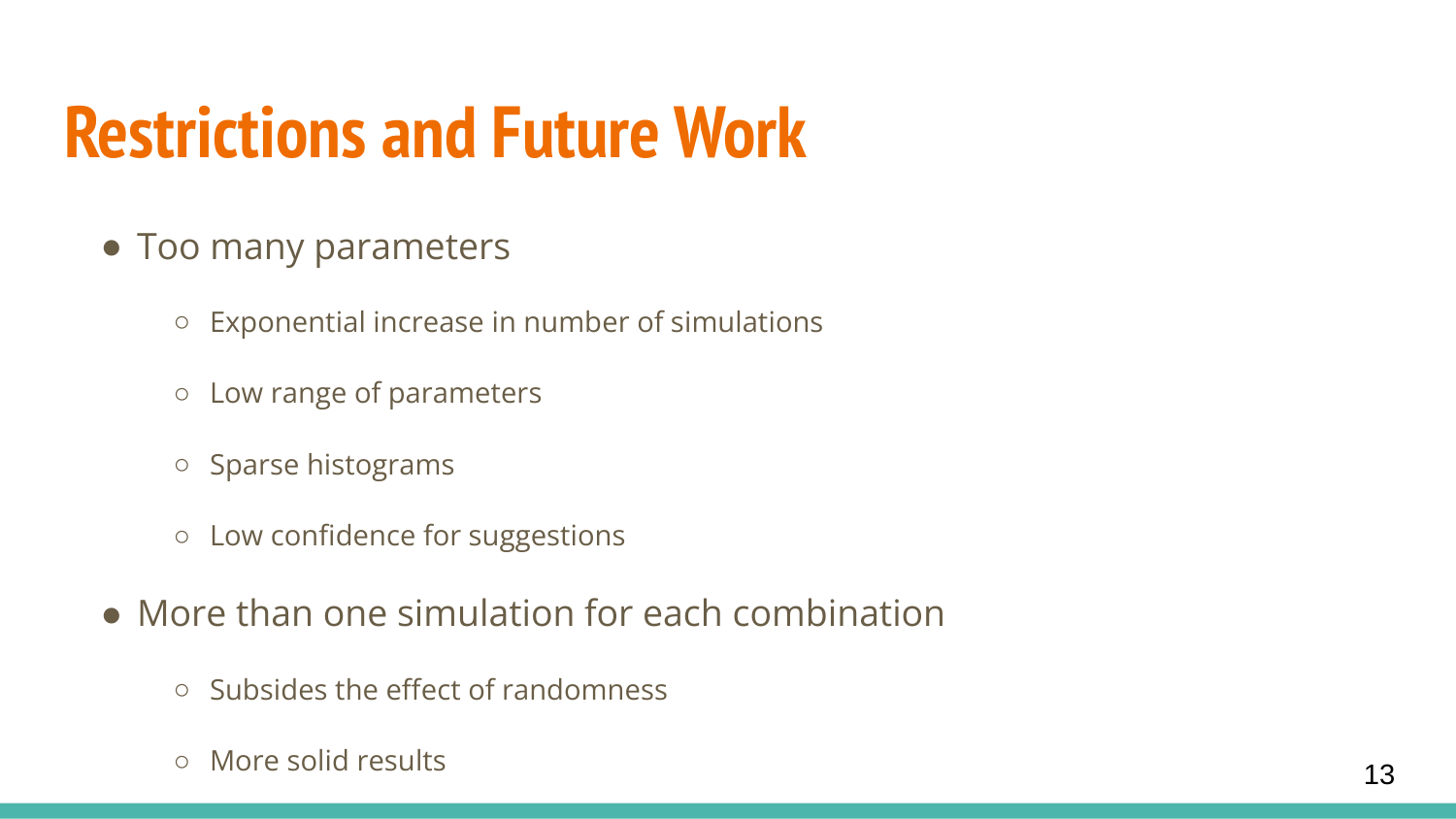

# Restrictions and Future Work
Too many parameters
Exponential increase in number of simulations
Low range of parameters
Sparse histograms
Low confidence for suggestions
More than one simulation for each combination
Subsides the effect of randomness
More solid results
13